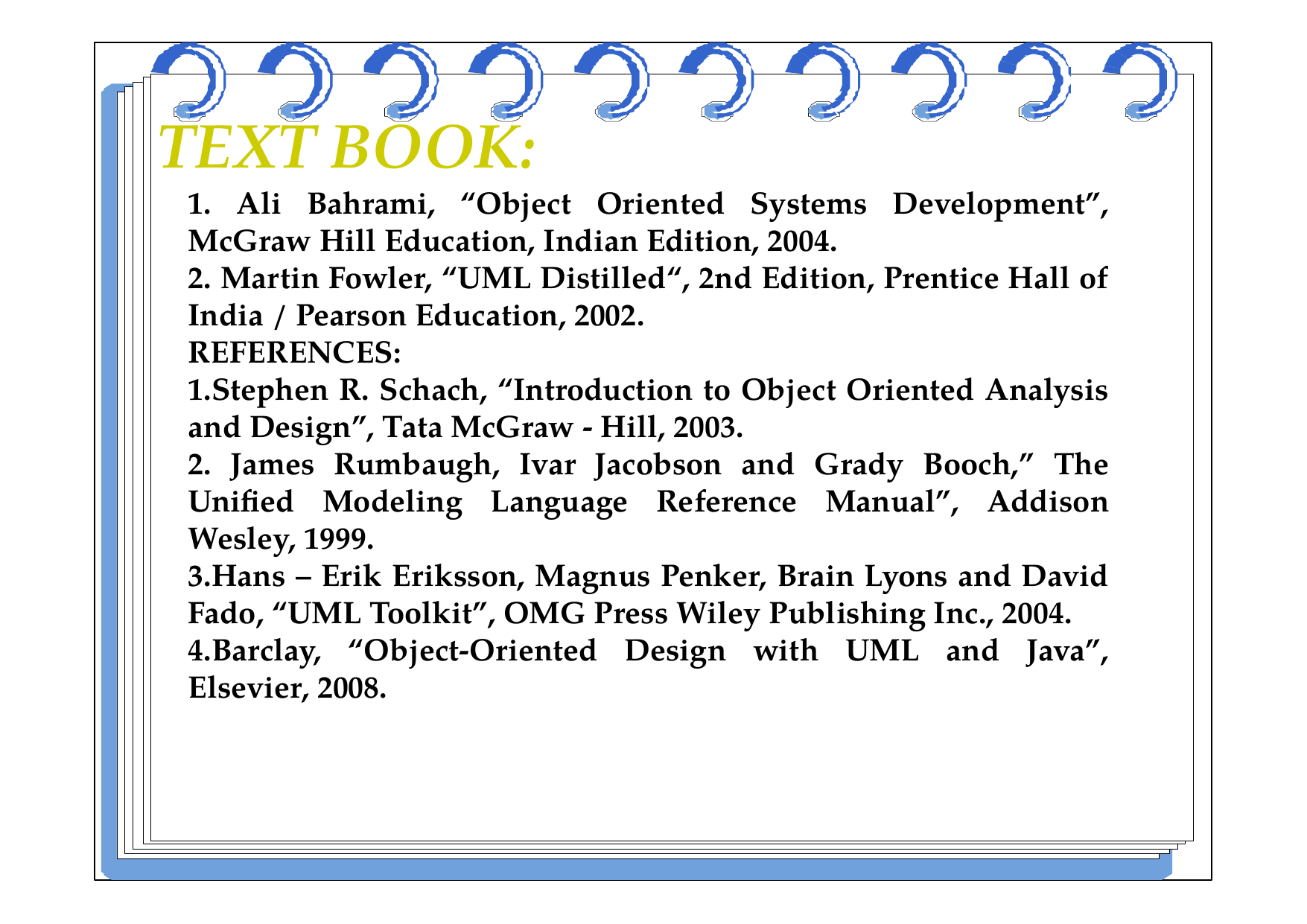

# TEXT BOOK:
1. Ali Bahrami, “Object Oriented Systems Development”, McGraw Hill Education, Indian Edition, 2004.
2. Martin Fowler, “UML Distilled“, 2nd Edition, Prentice Hall of India / Pearson Education, 2002.
REFERENCES:
1.Stephen R. Schach, “Introduction to Object Oriented Analysis and Design”, Tata McGraw - Hill, 2003.
2. James Rumbaugh, Ivar Jacobson and Grady Booch,” The Unified Modeling Language Reference Manual”, Addison Wesley, 1999.
3.Hans – Erik Eriksson, Magnus Penker, Brain Lyons and David Fado, “UML Toolkit”, OMG Press Wiley Publishing Inc., 2004.
4.Barclay, “Object-Oriented Design with UML and Java”, Elsevier, 2008.